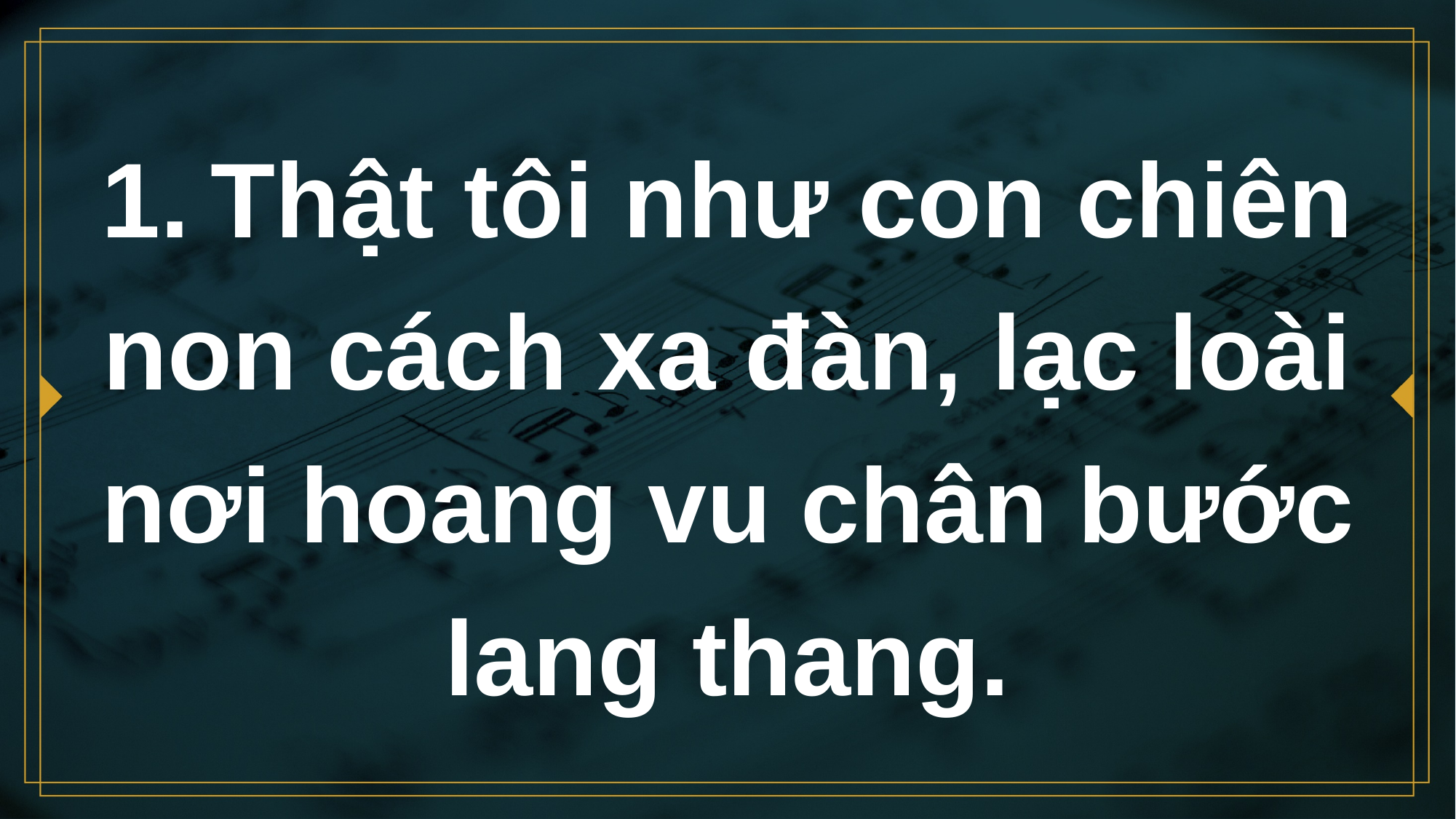

# 1.	Thật tôi như con chiên non cách xa đàn, lạc loài nơi hoang vu chân bước lang thang.